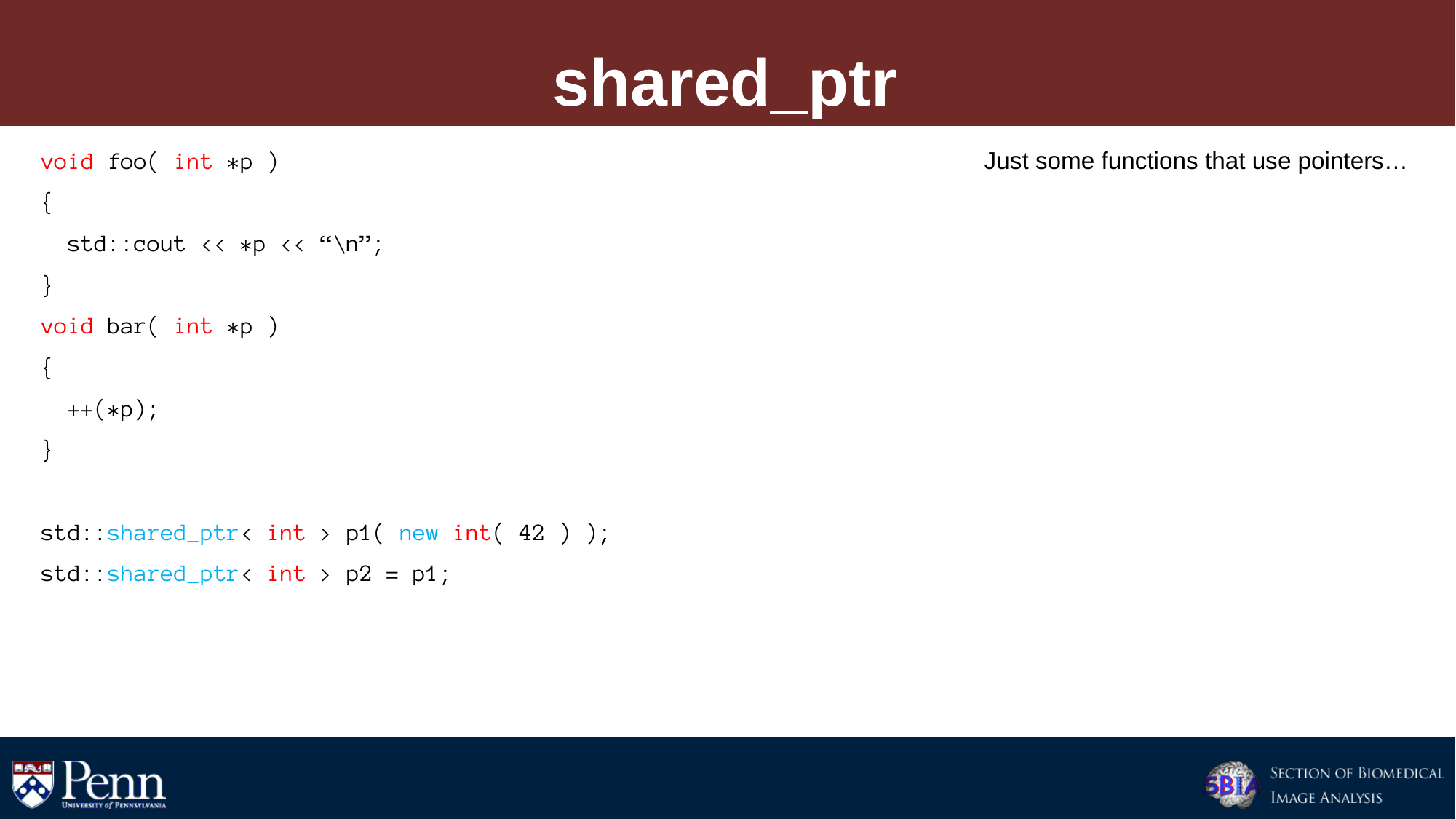

# shared_ptr
void foo( int *p )
{
  std::cout << *p << “\n”;
}
void bar( int *p )
{
  ++(*p);
}

std::shared_ptr< int > p1( new int( 42 ) );
std::shared_ptr< int > p2 = p1;

bar( p1.get( ) ); // p1=p2=42
foo( p2.get( ) ); // p1=p2=43
Just some functions that use pointers…